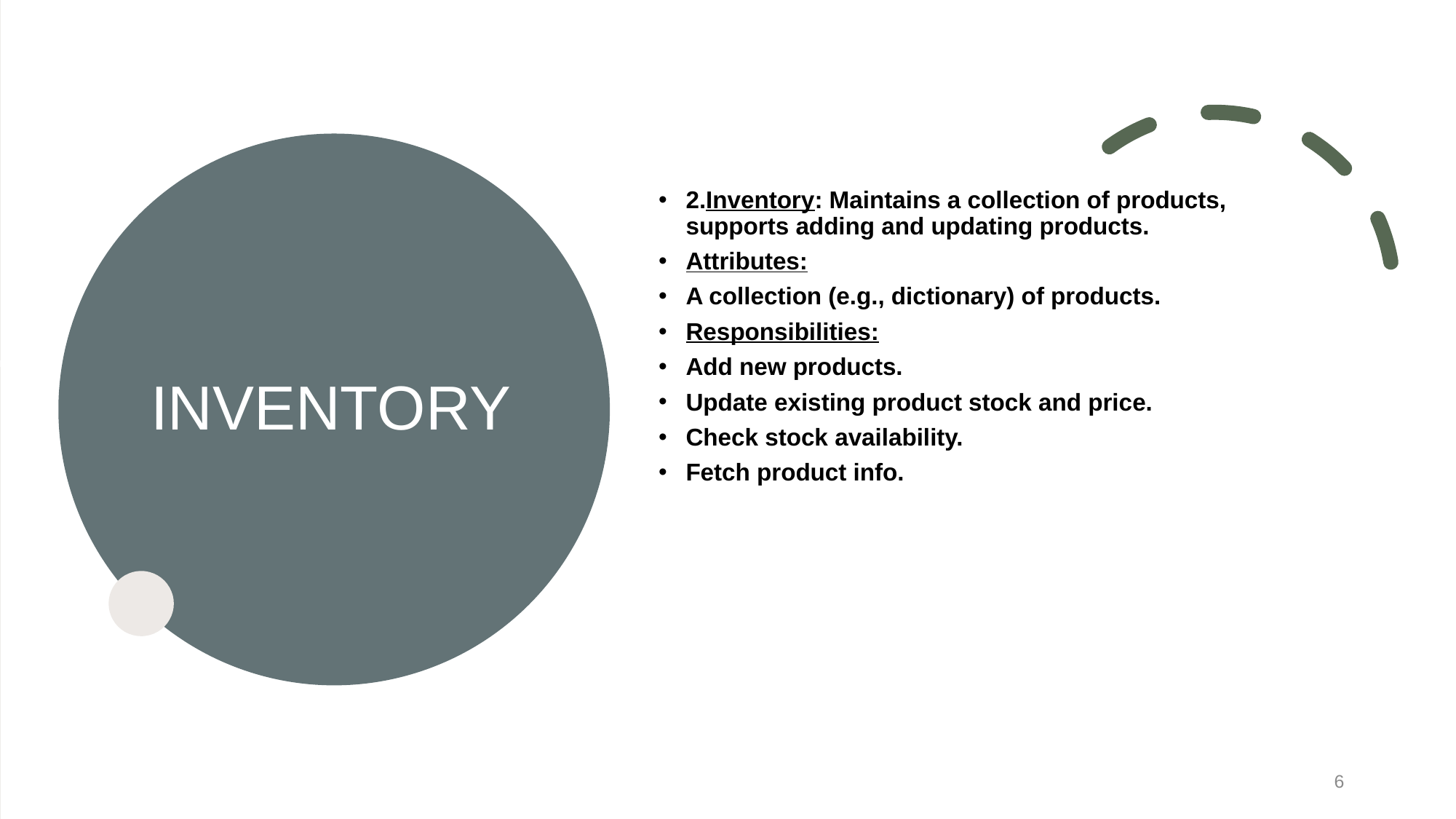

# Inventory
2.Inventory: Maintains a collection of products, supports adding and updating products.
Attributes:
A collection (e.g., dictionary) of products.
Responsibilities:
Add new products.
Update existing product stock and price.
Check stock availability.
Fetch product info.

6